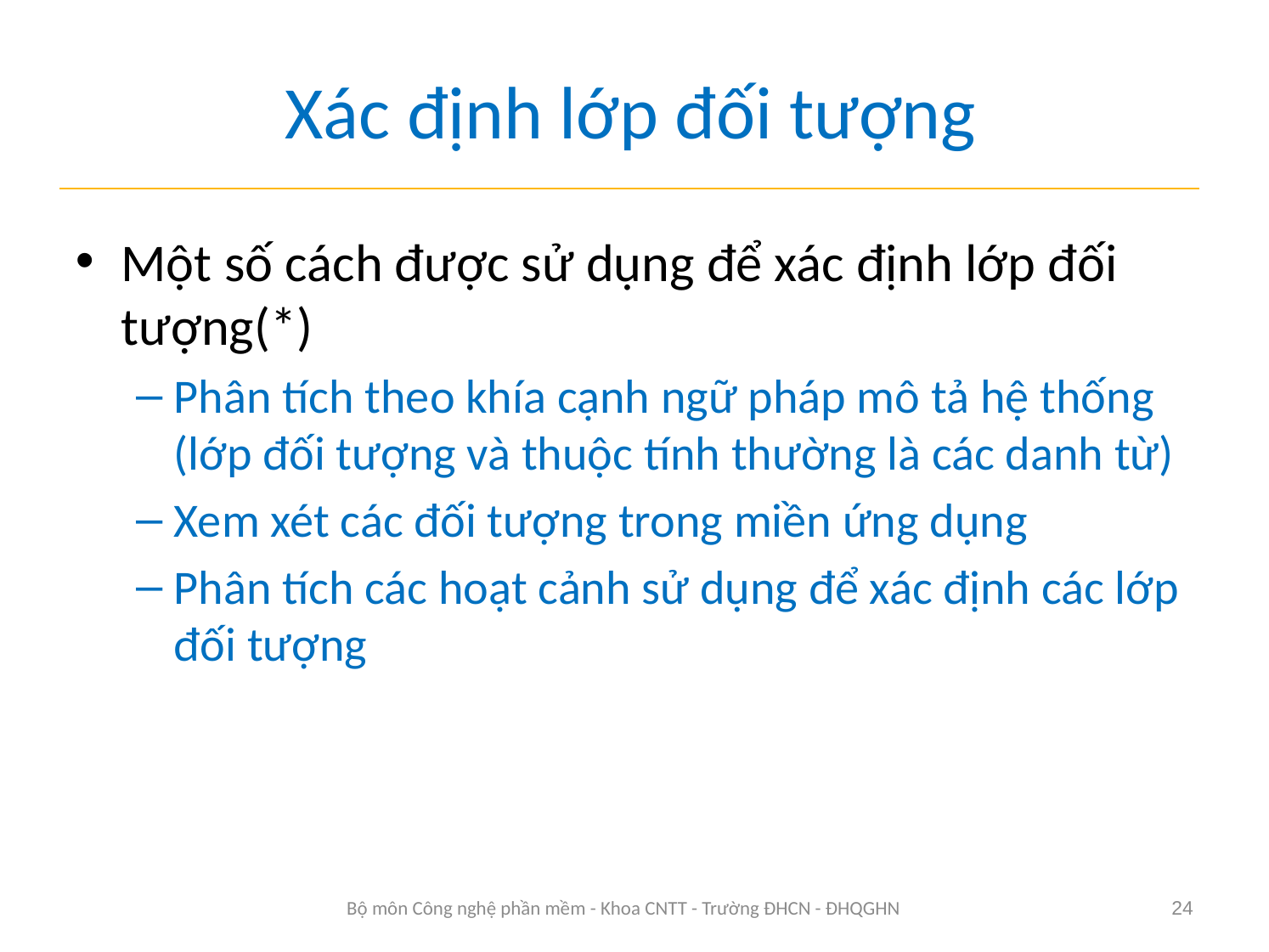

# Xác định lớp đối tượng
Một số cách được sử dụng để xác định lớp đối tượng(*)
Phân tích theo khía cạnh ngữ pháp mô tả hệ thống (lớp đối tượng và thuộc tính thường là các danh từ)
Xem xét các đối tượng trong miền ứng dụng
Phân tích các hoạt cảnh sử dụng để xác định các lớp đối tượng
Bộ môn Công nghệ phần mềm - Khoa CNTT - Trường ĐHCN - ĐHQGHN
24